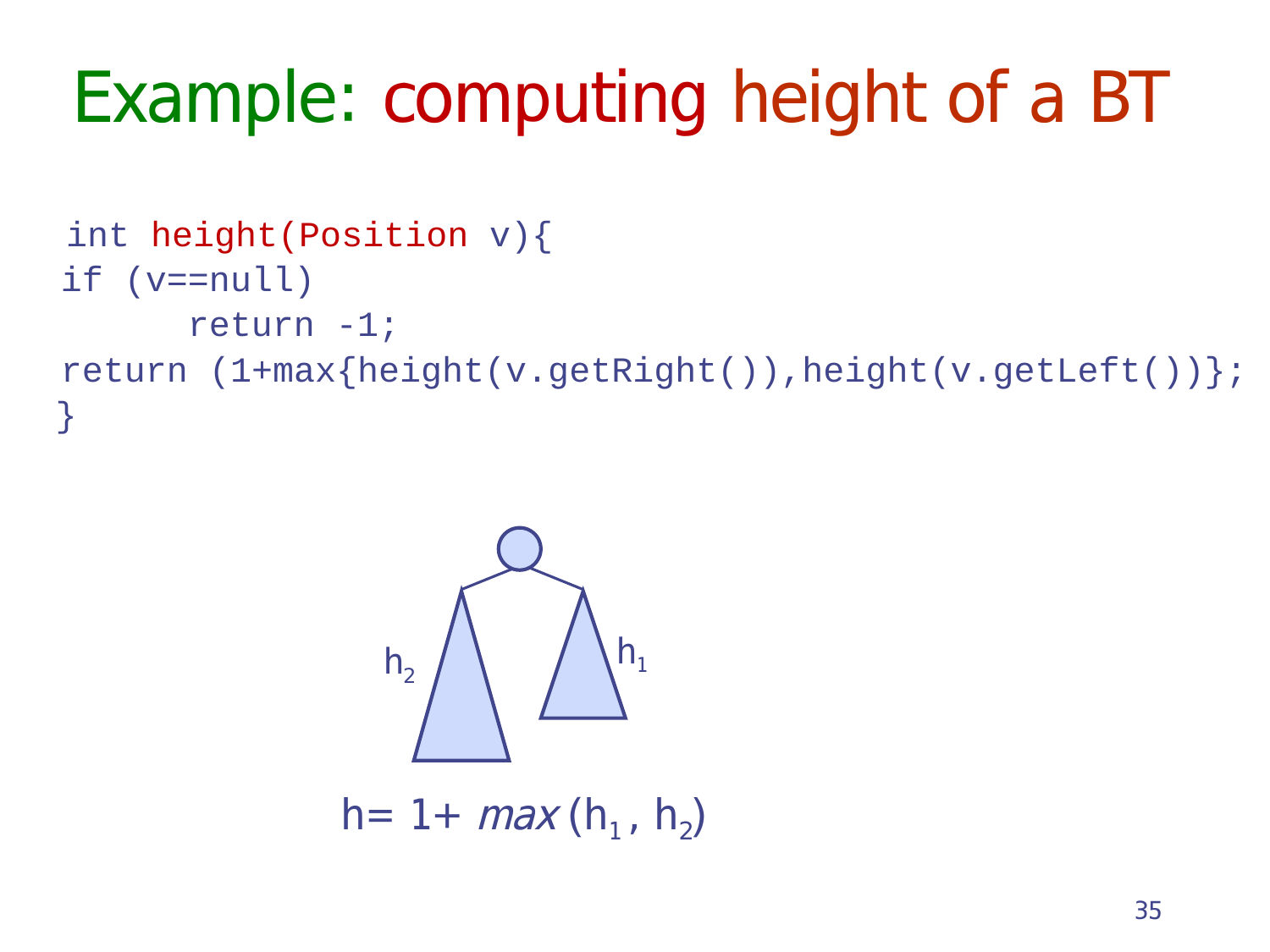

# Example: computing height of a BT
     int height(Position v){
	  if (v==null)
		  return -1;
	  return (1+max{height(v.getRight()),height(v.getLeft())};
    }

h1
h2
h= 1+ max (h1 , h2)
35